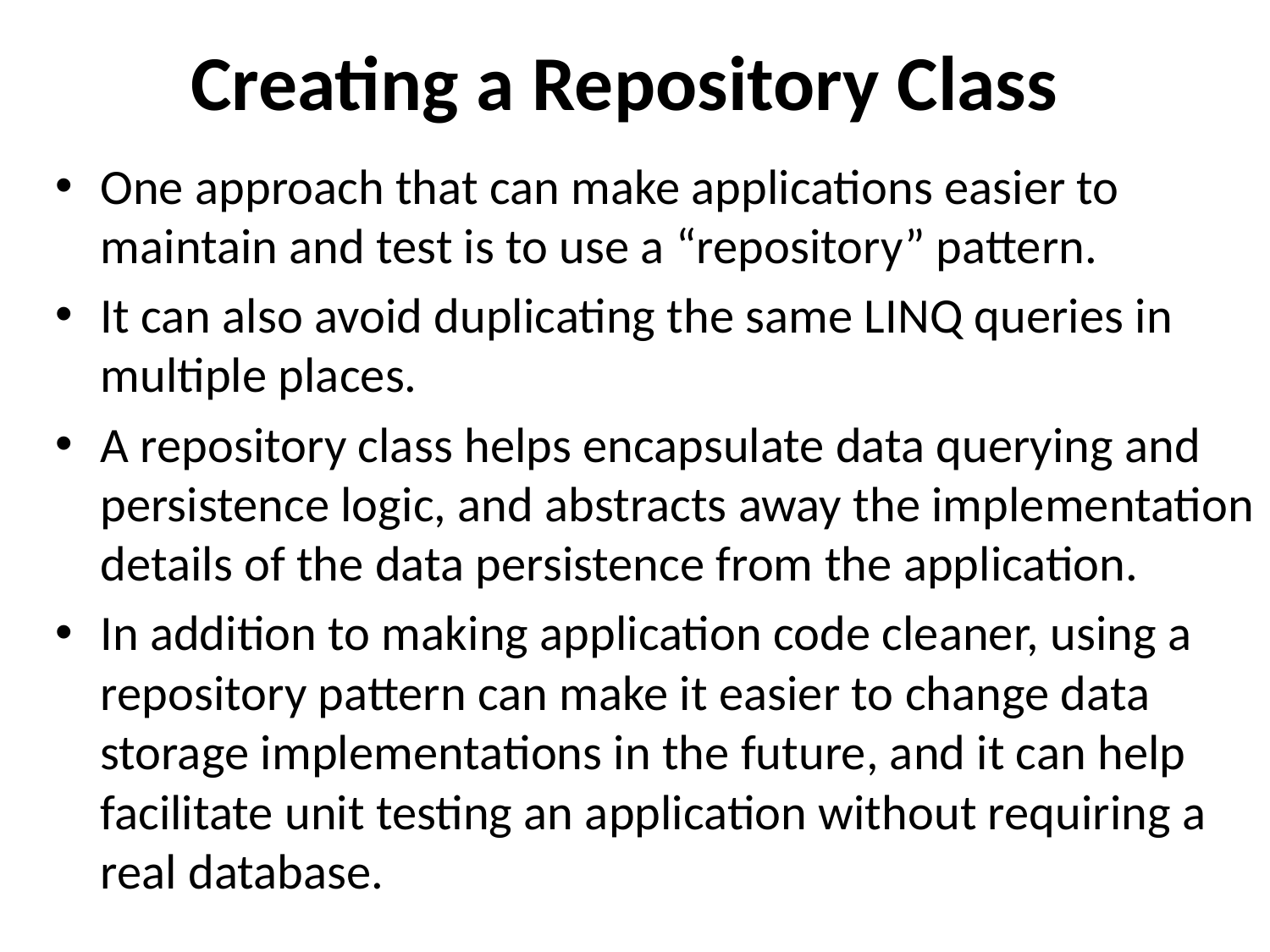

# Creating a Repository Class
One approach that can make applications easier to maintain and test is to use a “repository” pattern.
It can also avoid duplicating the same LINQ queries in multiple places.
A repository class helps encapsulate data querying and persistence logic, and abstracts away the implementation details of the data persistence from the application.
In addition to making application code cleaner, using a repository pattern can make it easier to change data storage implementations in the future, and it can help facilitate unit testing an application without requiring a real database.